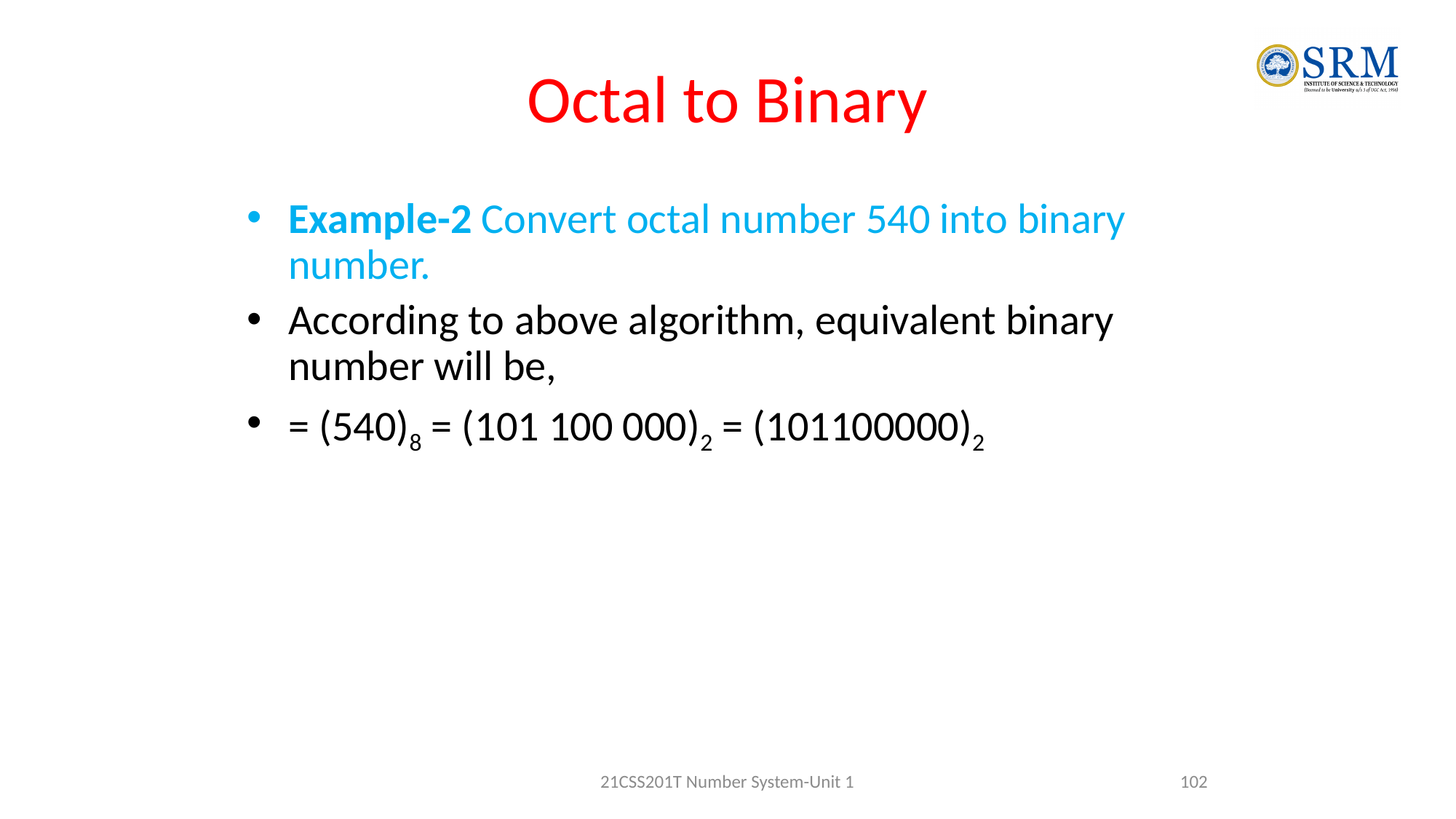

# Octal to Binary
Example-2 Convert octal number 540 into binary number.
According to above algorithm, equivalent binary number will be,
= (540)8 = (101 100 000)2 = (101100000)2
21CSS201T Number System-Unit 1
102